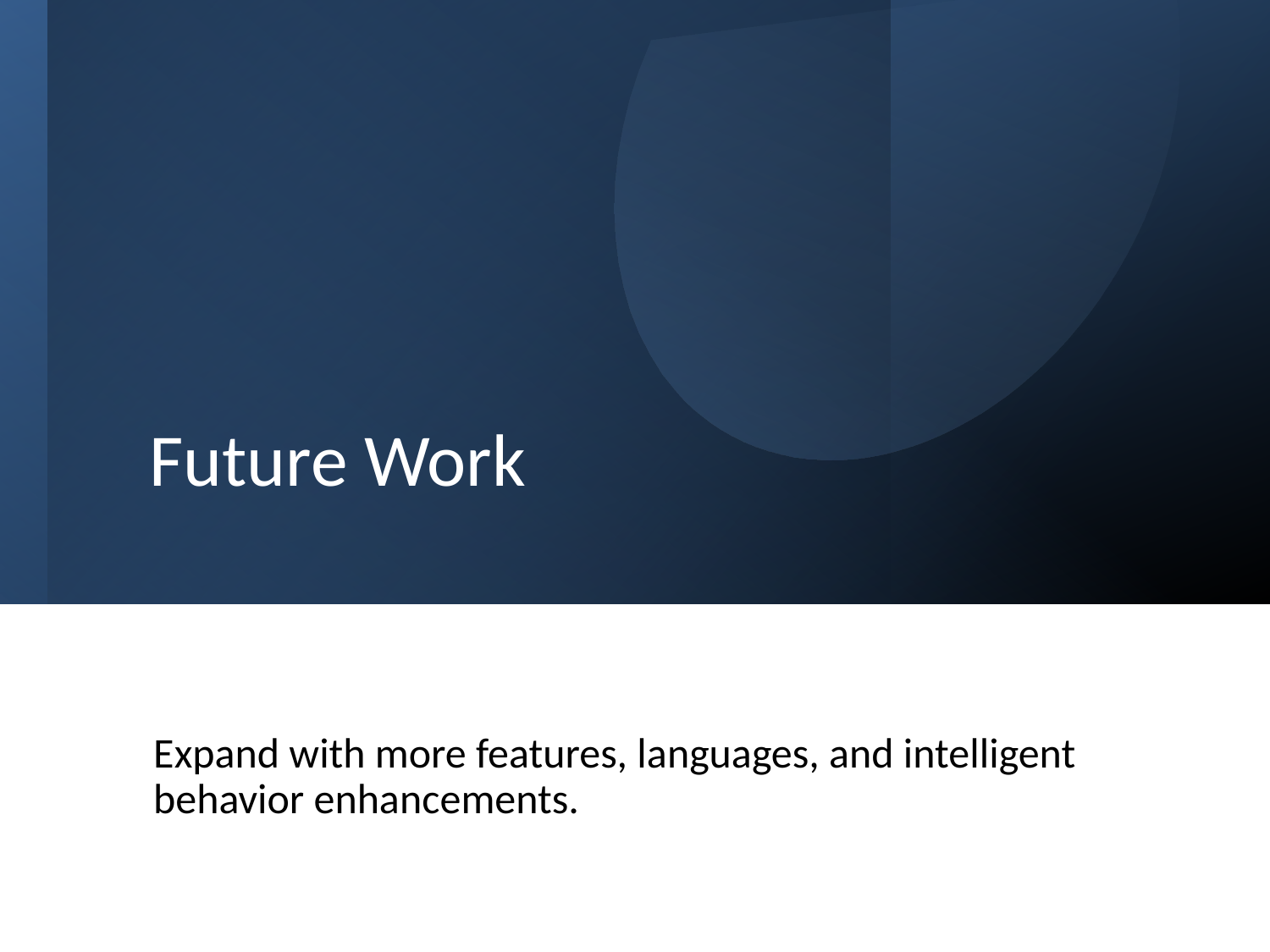

# Future Work
Expand with more features, languages, and intelligent behavior enhancements.